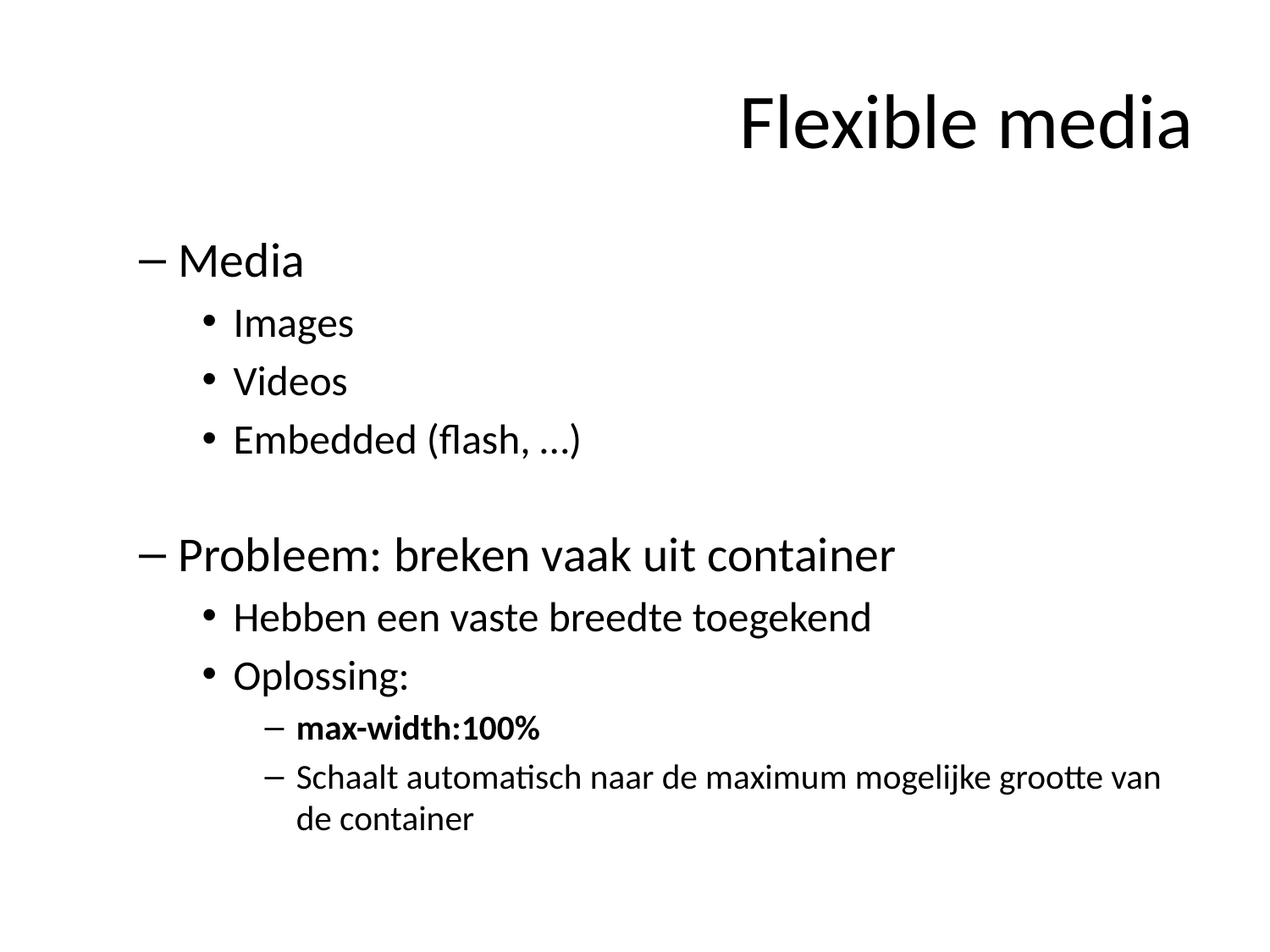

# Flexible media
Media
Images
Videos
Embedded (flash, …)
Probleem: breken vaak uit container
Hebben een vaste breedte toegekend
Oplossing:
max-width:100%
Schaalt automatisch naar de maximum mogelijke grootte van de container